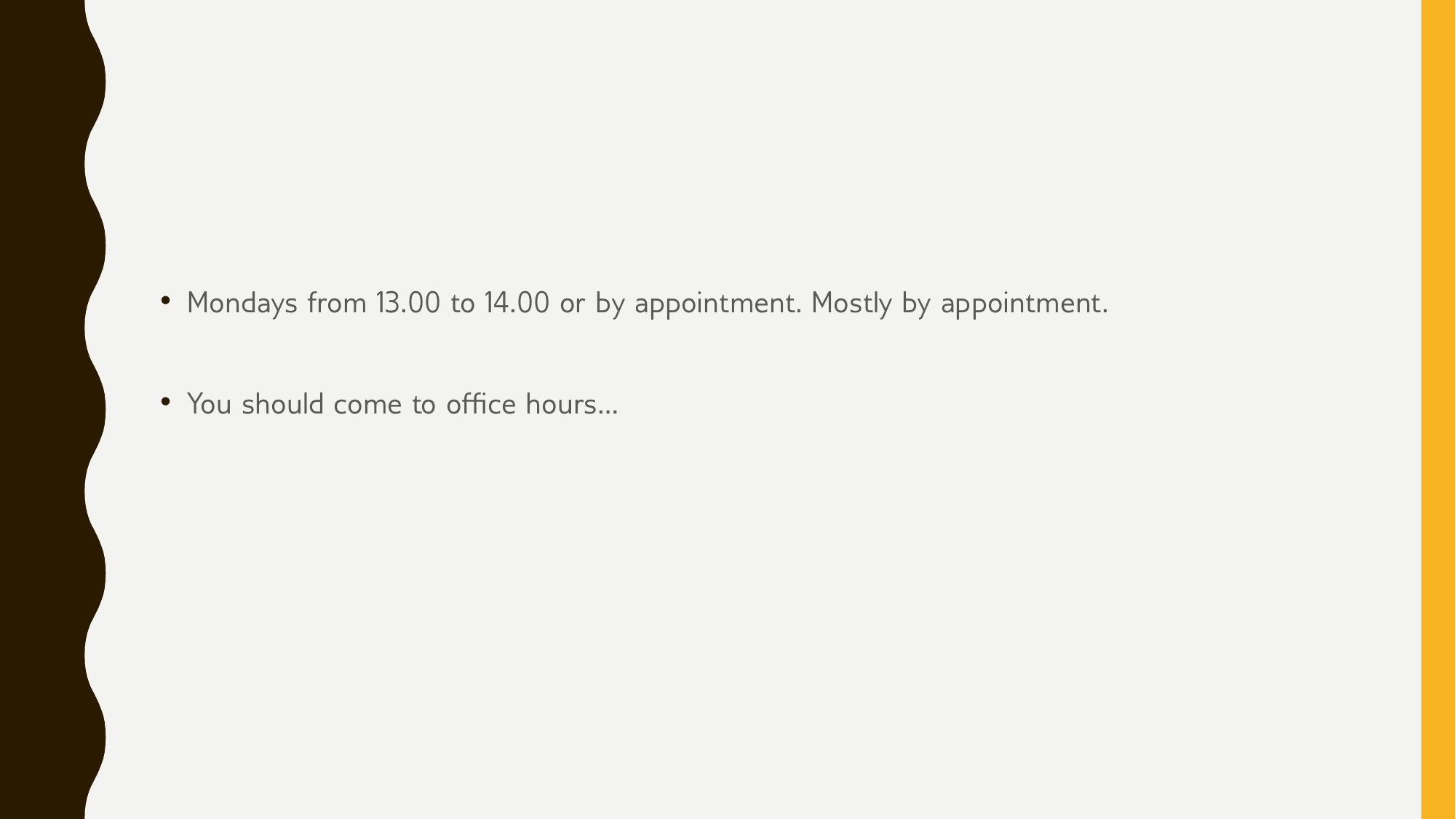

#
Mondays from 13.00 to 14.00 or by appointment. Mostly by appointment.

You should come to office hours…